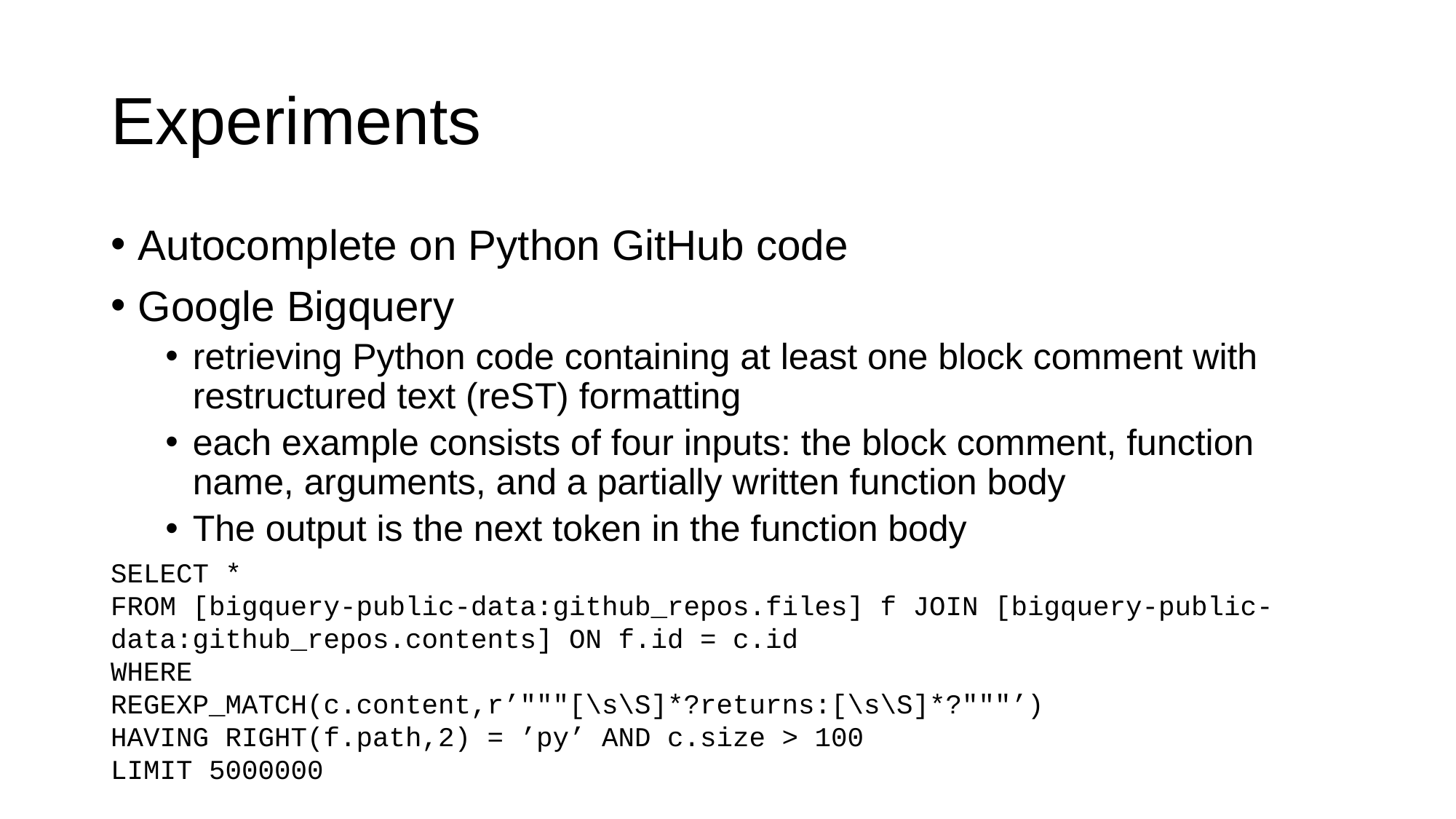

# Experiments
Autocomplete on Python GitHub code
Google Bigquery
retrieving Python code containing at least one block comment with restructured text (reST) formatting
each example consists of four inputs: the block comment, function name, arguments, and a partially written function body
The output is the next token in the function body
SELECT *
FROM [bigquery-public-data:github_repos.files] f JOIN [bigquery-public-data:github_repos.contents] ON f.id = c.id
WHERE
REGEXP_MATCH(c.content,r’"""[\s\S]*?returns:[\s\S]*?"""’)
HAVING RIGHT(f.path,2) = ’py’ AND c.size > 100
LIMIT 5000000